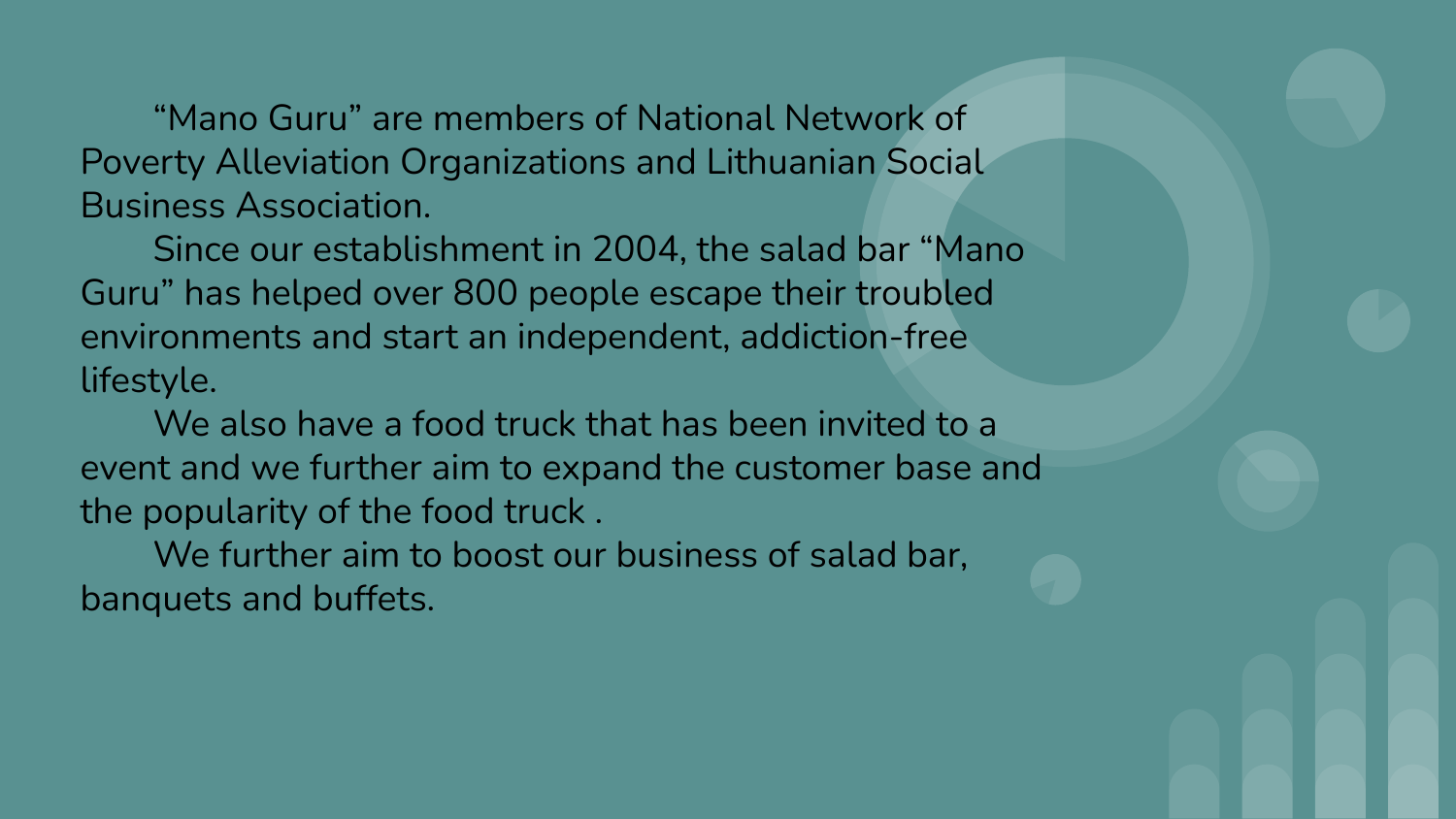

“Mano Guru” are members of National Network of Poverty Alleviation Organizations and Lithuanian Social Business Association.
Since our establishment in 2004, the salad bar “Mano Guru” has helped over 800 people escape their troubled environments and start an independent, addiction-free lifestyle.
We also have a food truck that has been invited to a event and we further aim to expand the customer base and the popularity of the food truck .
We further aim to boost our business of salad bar, banquets and buffets.